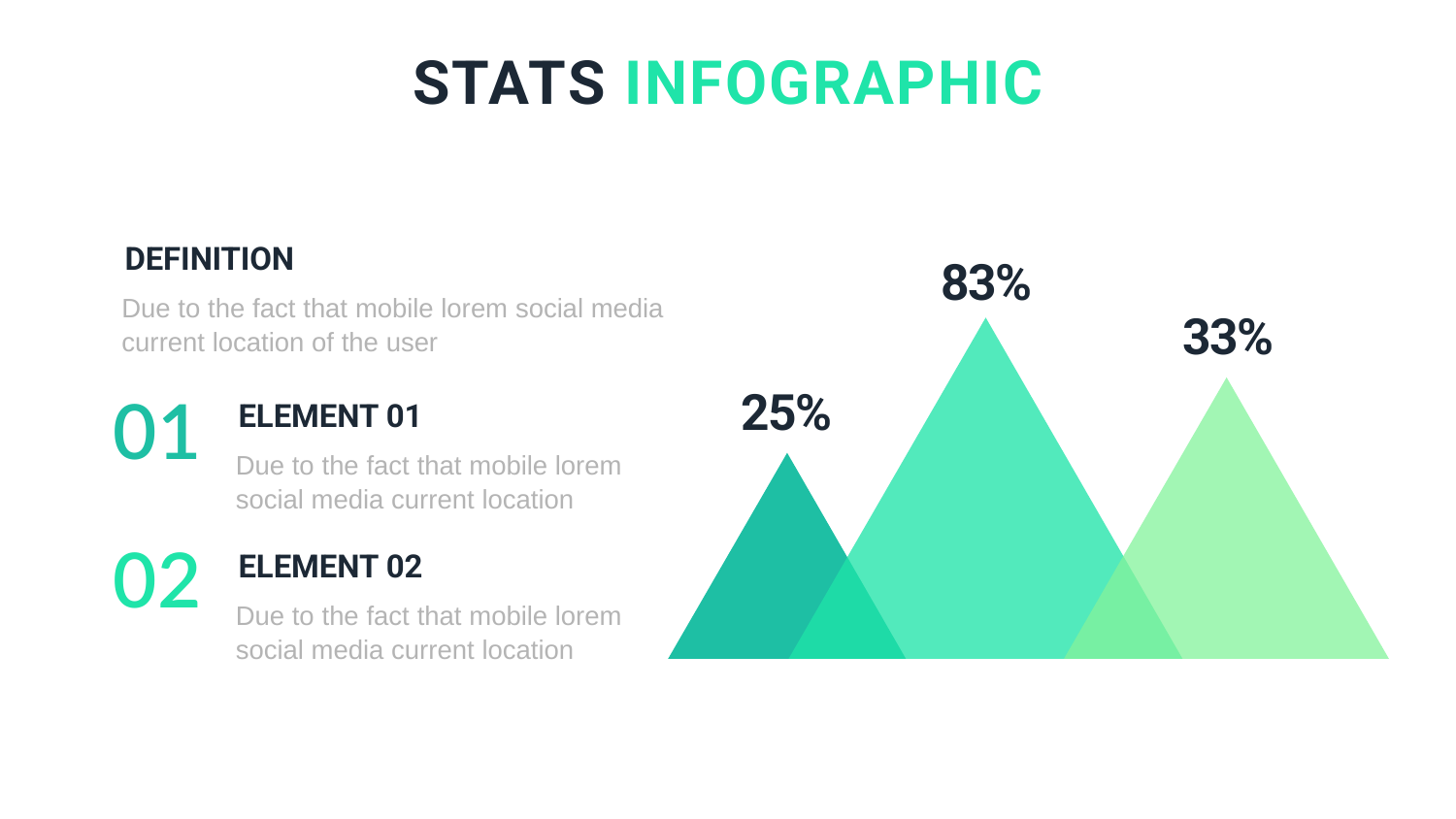

STATS INFOGRAPHIC
DEFINITION
83%
Due to the fact that mobile lorem social media current location of the user
33%

01
25%
ELEMENT 01
Due to the fact that mobile lorem social media current location
02
ELEMENT 02
Due to the fact that mobile lorem social media current location